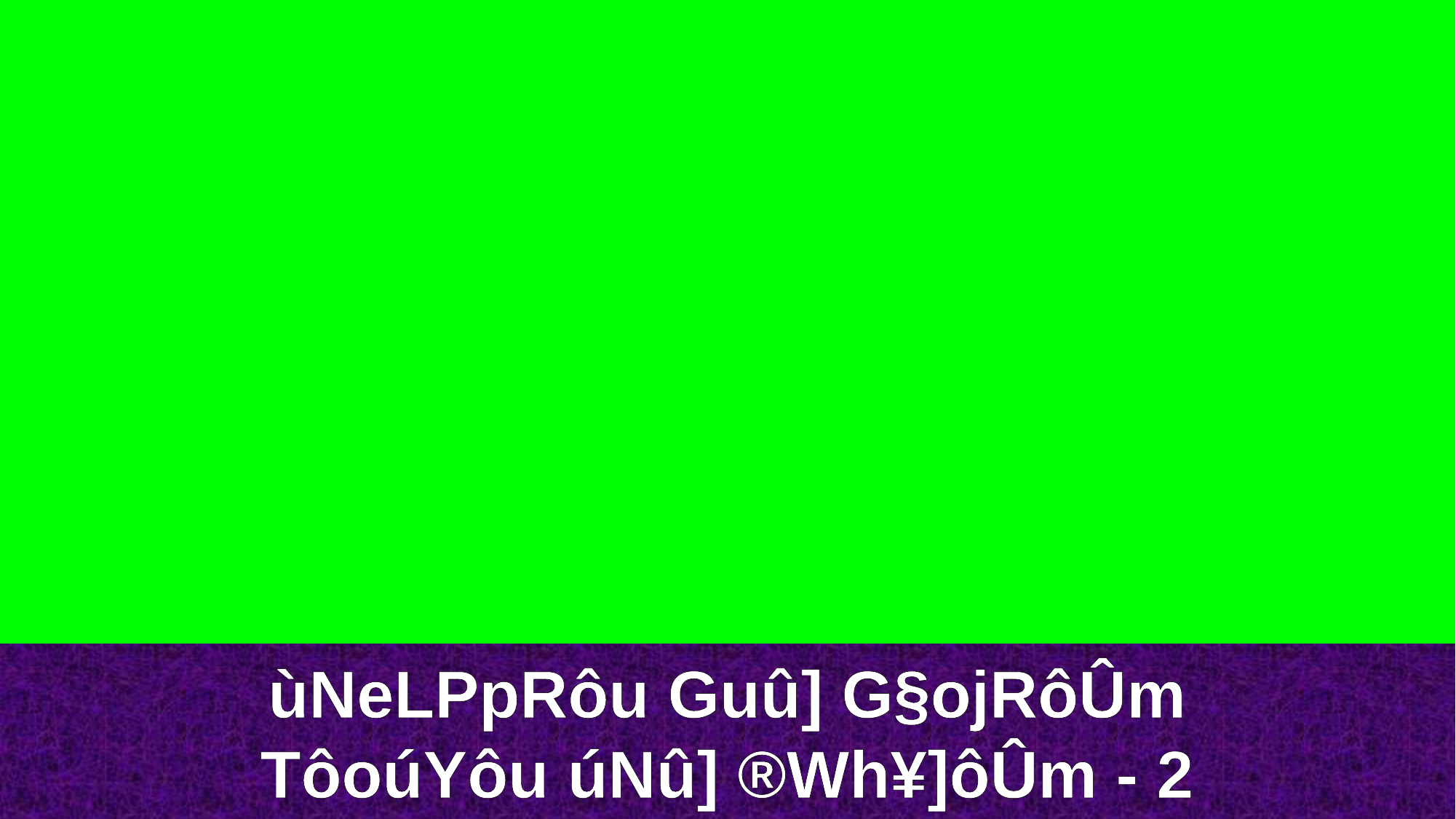

ùNeLPpRôu Guû] G§ojRôÛm
TôoúYôu úNû] ®Wh¥]ôÛm - 2